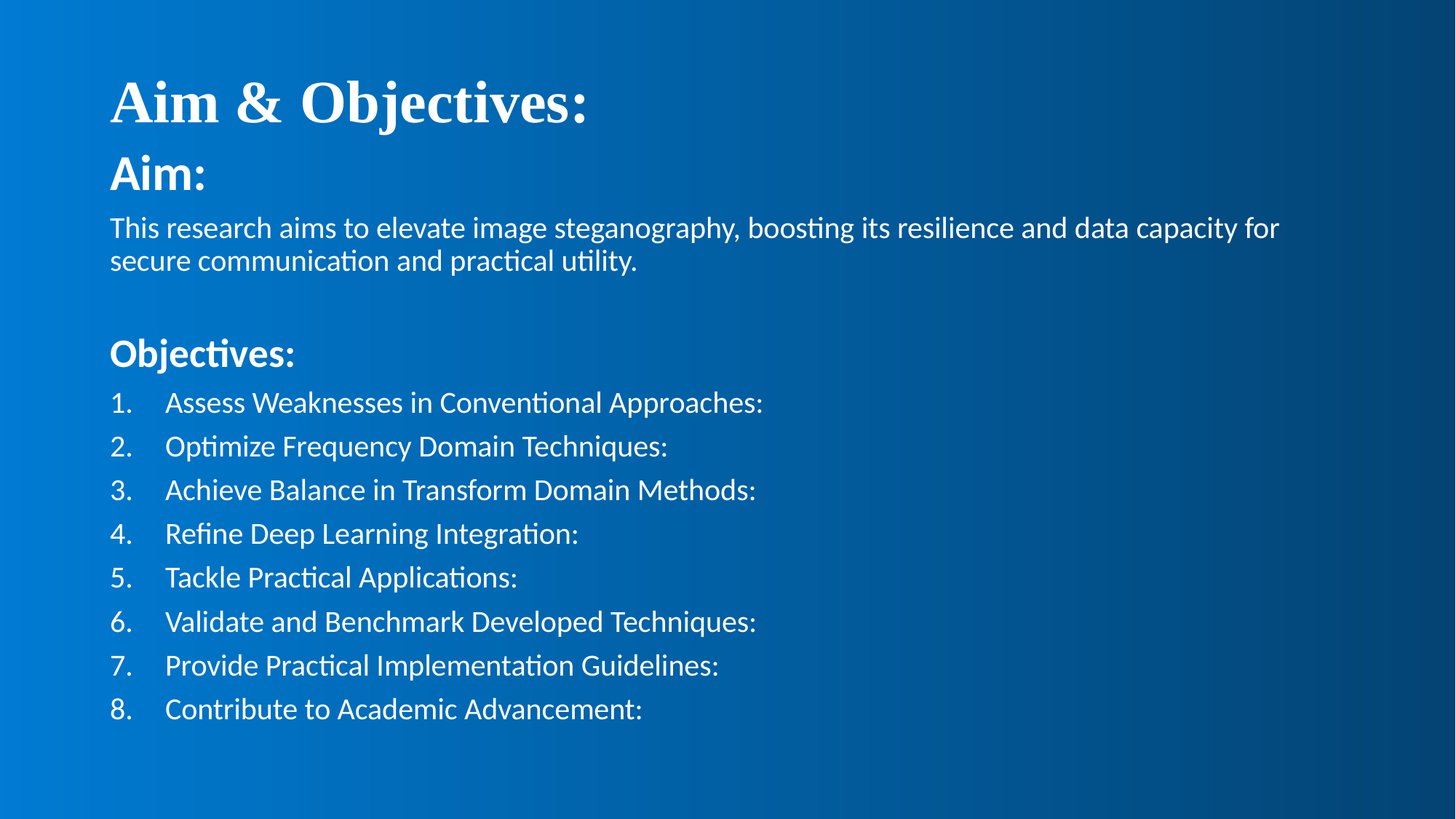

Aim & Objectives:
Aim:
This research aims to elevate image steganography, boosting its resilience and data capacity for secure communication and practical utility.

Objectives:
Assess Weaknesses in Conventional Approaches:
Optimize Frequency Domain Techniques:
Achieve Balance in Transform Domain Methods:
Refine Deep Learning Integration:
Tackle Practical Applications:
Validate and Benchmark Developed Techniques:
Provide Practical Implementation Guidelines:
Contribute to Academic Advancement: